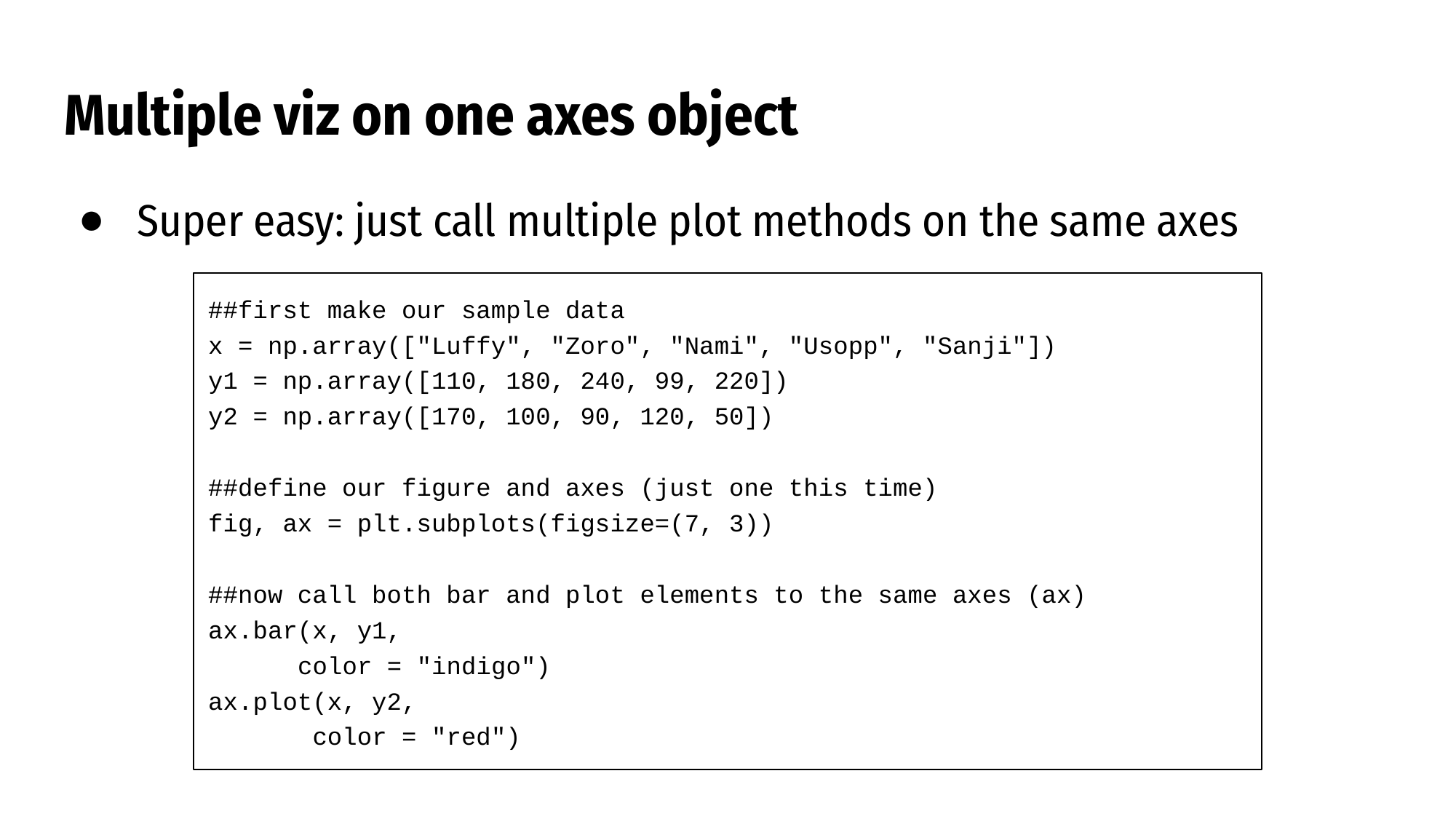

# Multiple viz on one axes object
Super easy: just call multiple plot methods on the same axes

##first make our sample data
x = np.array(["Luffy", "Zoro", "Nami", "Usopp", "Sanji"])
y1 = np.array([110, 180, 240, 99, 220])
y2 = np.array([170, 100, 90, 120, 50])

##define our figure and axes (just one this time)
fig, ax = plt.subplots(figsize=(7, 3))

##now call both bar and plot elements to the same axes (ax)
ax.bar(x, y1,
      color = "indigo")
ax.plot(x, y2,
       color = "red")